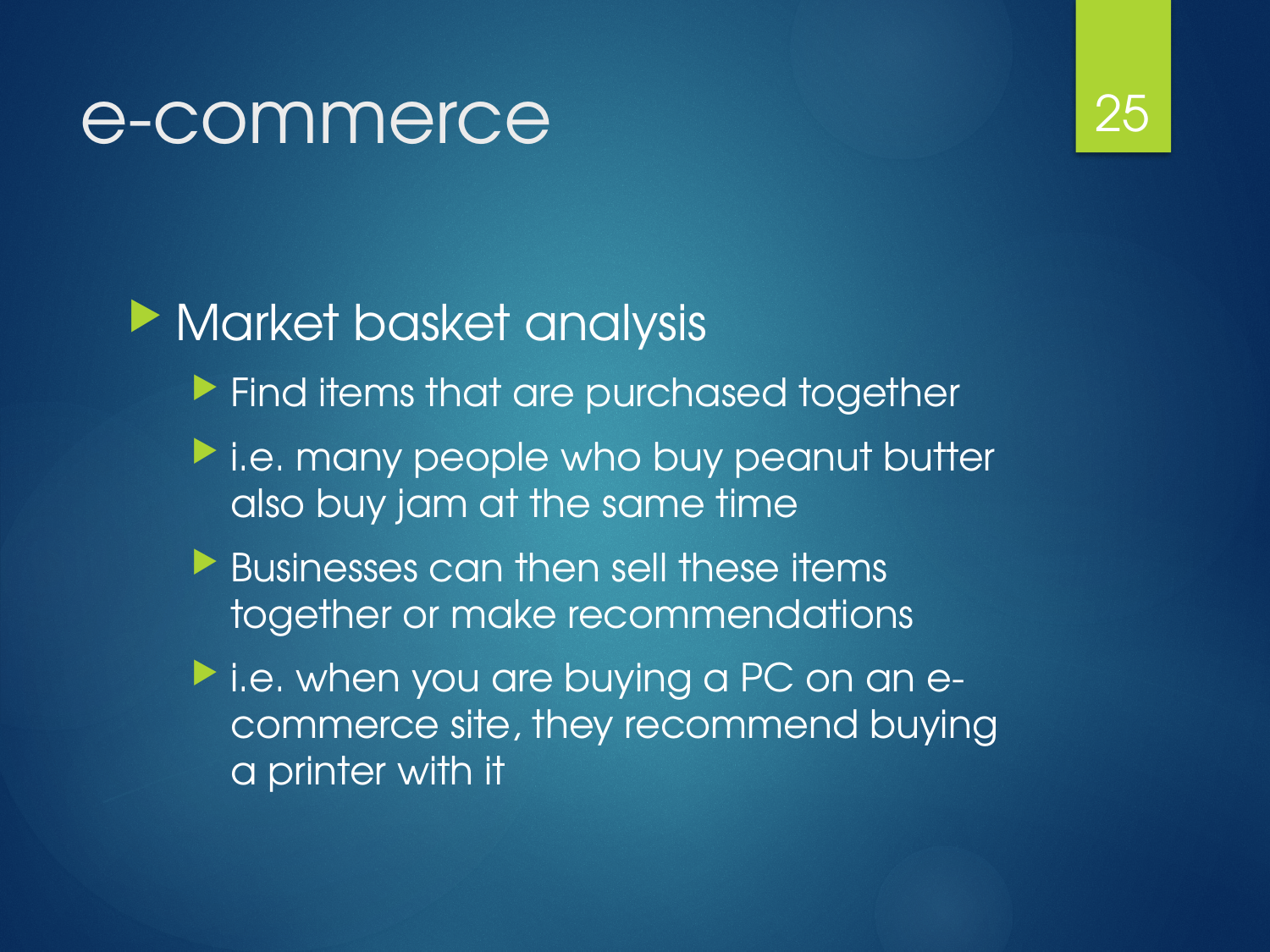

25
# e-commerce
Market basket analysis
Find items that are purchased together
i.e. many people who buy peanut butter also buy jam at the same time
Businesses can then sell these items together or make recommendations
i.e. when you are buying a PC on an e-commerce site, they recommend buying a printer with it